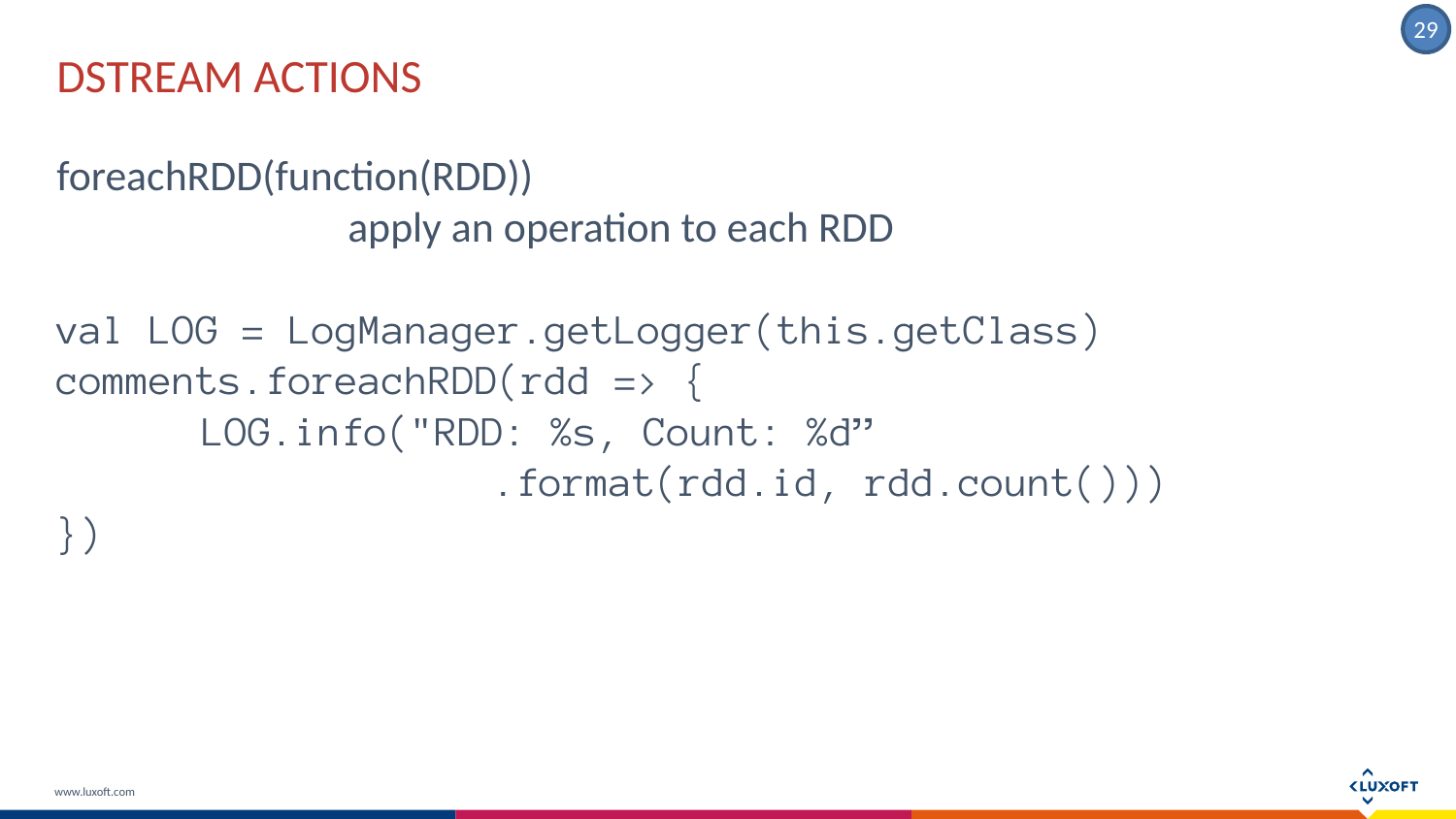

DSTREAM ACTIONS
foreachRDD(function(RDD))
		apply an operation to each RDD

val LOG = LogManager.getLogger(this.getClass) comments.foreachRDD(rdd => {
	LOG.info("RDD: %s, Count: %d”
			.format(rdd.id, rdd.count()))
})